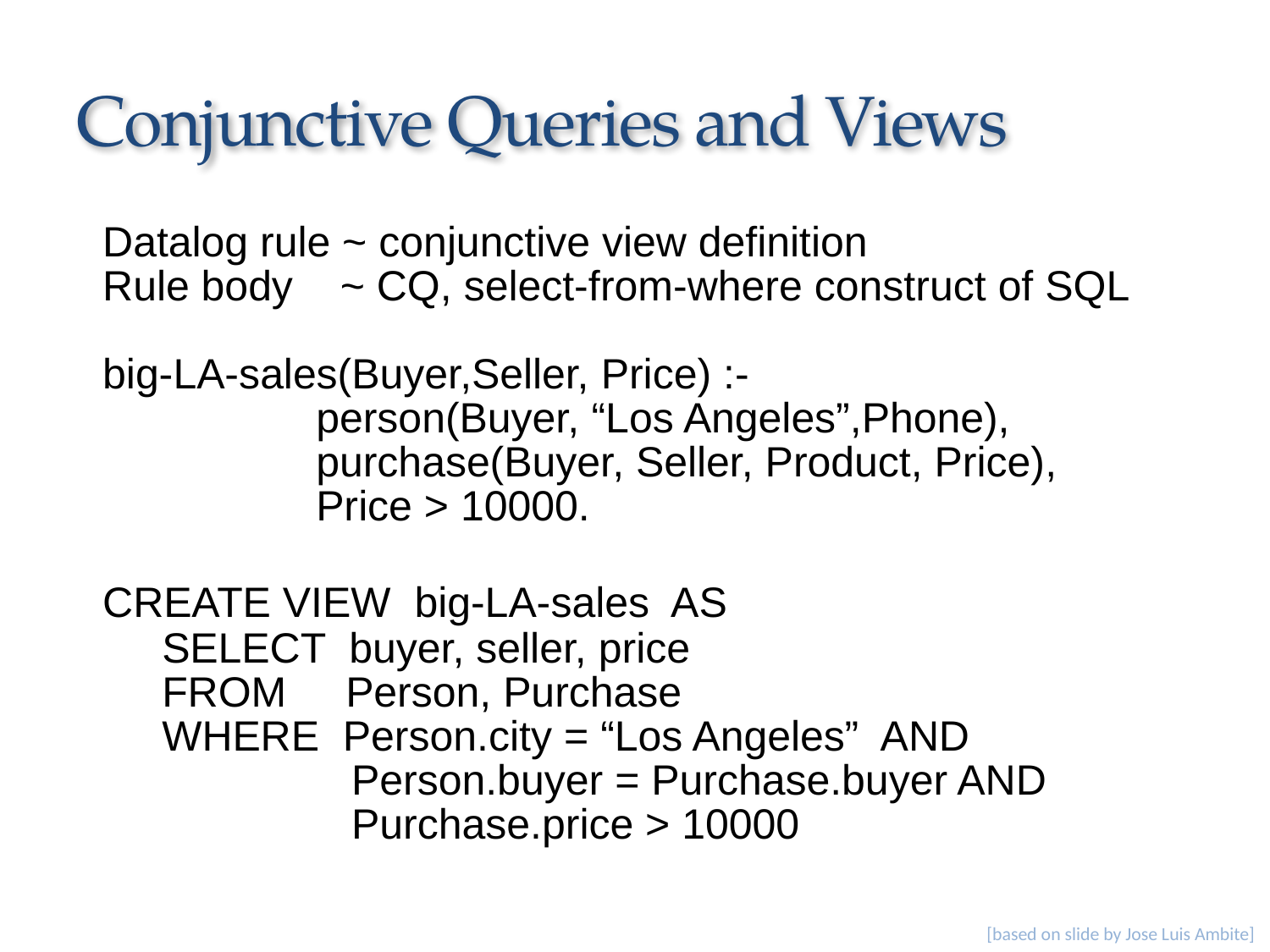

# Conjunctive Queries and Views
Datalog rule ~ conjunctive view definition
Rule body    ~ CQ, select-from-where construct of SQL

big-LA-sales(Buyer,Seller, Price) :-
                  person(Buyer, “Los Angeles”,Phone),
                  purchase(Buyer, Seller, Product, Price),
                  Price > 10000.

CREATE VIEW  big-LA-sales  AS
     SELECT  buyer, seller, price
     FROM     Person, Purchase
     WHERE  Person.city = “Los Angeles”  AND
                     Person.buyer = Purchase.buyer AND
                     Purchase.price > 10000
[based on slide by Jose Luis Ambite]